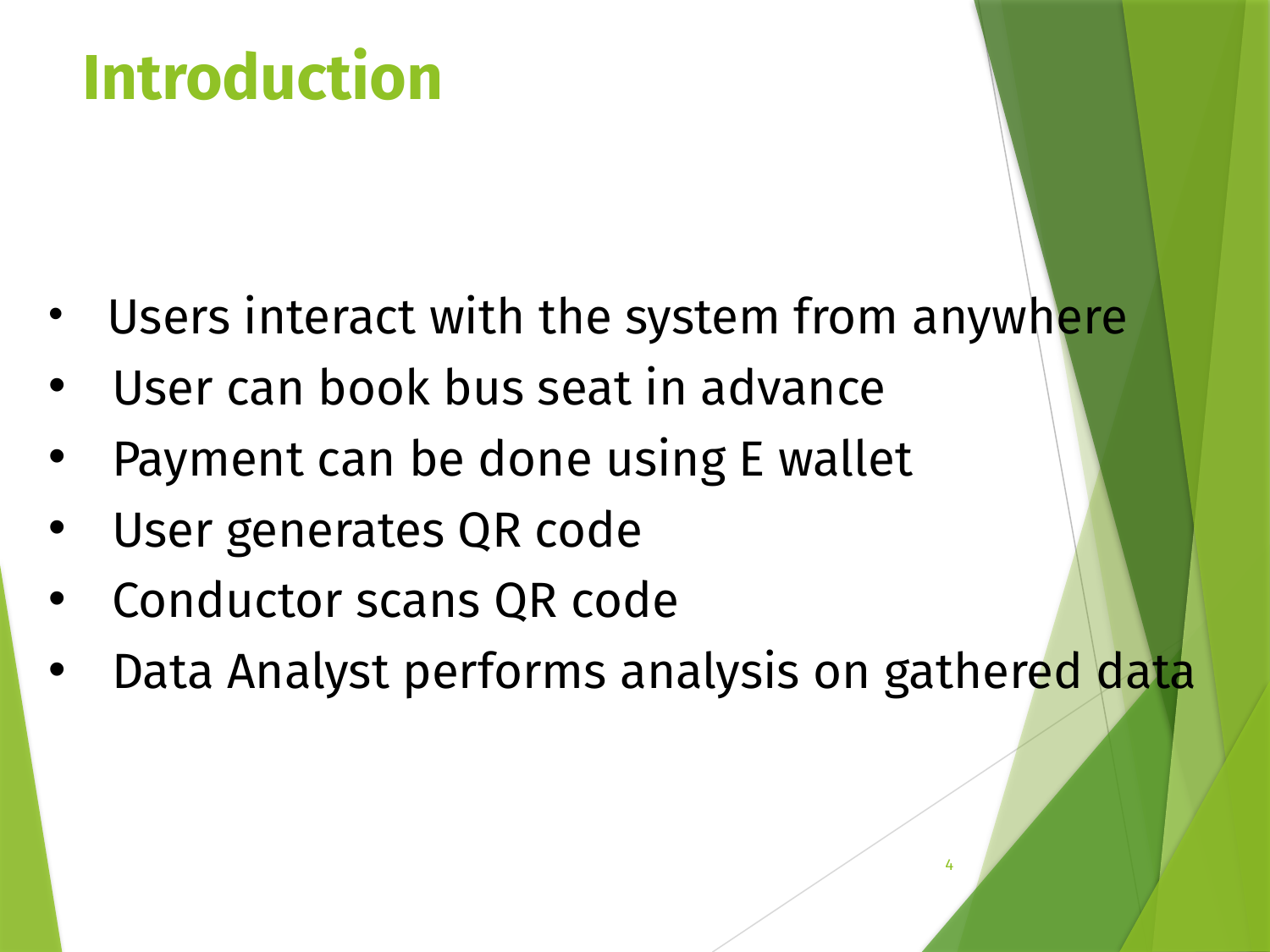

Introduction
 Users interact with the system from anywhere
User can book bus seat in advance
Payment can be done using E wallet
User generates QR code
Conductor scans QR code
Data Analyst performs analysis on gathered data
4